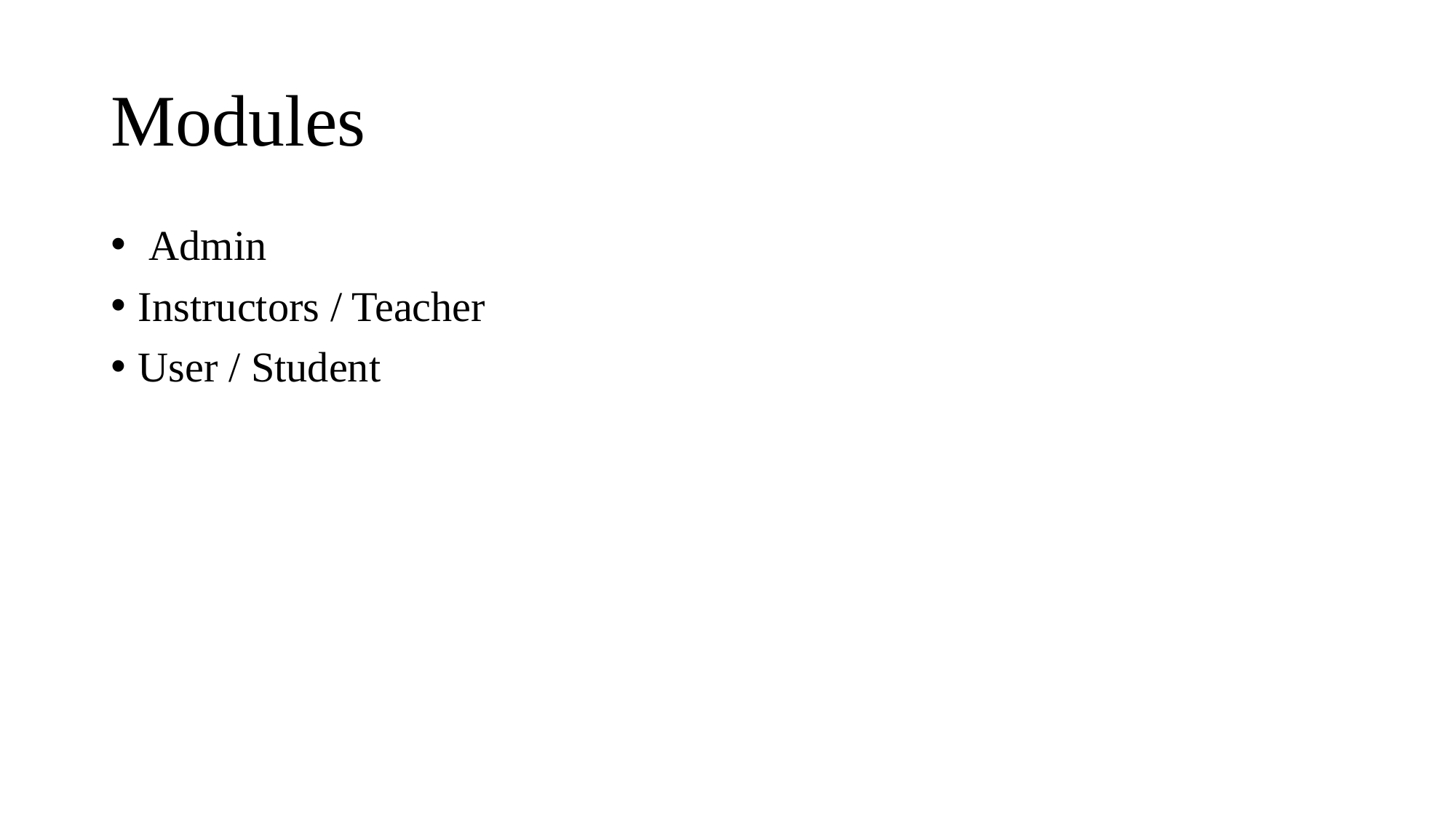

# Modules
 Admin
Instructors / Teacher
User / Student